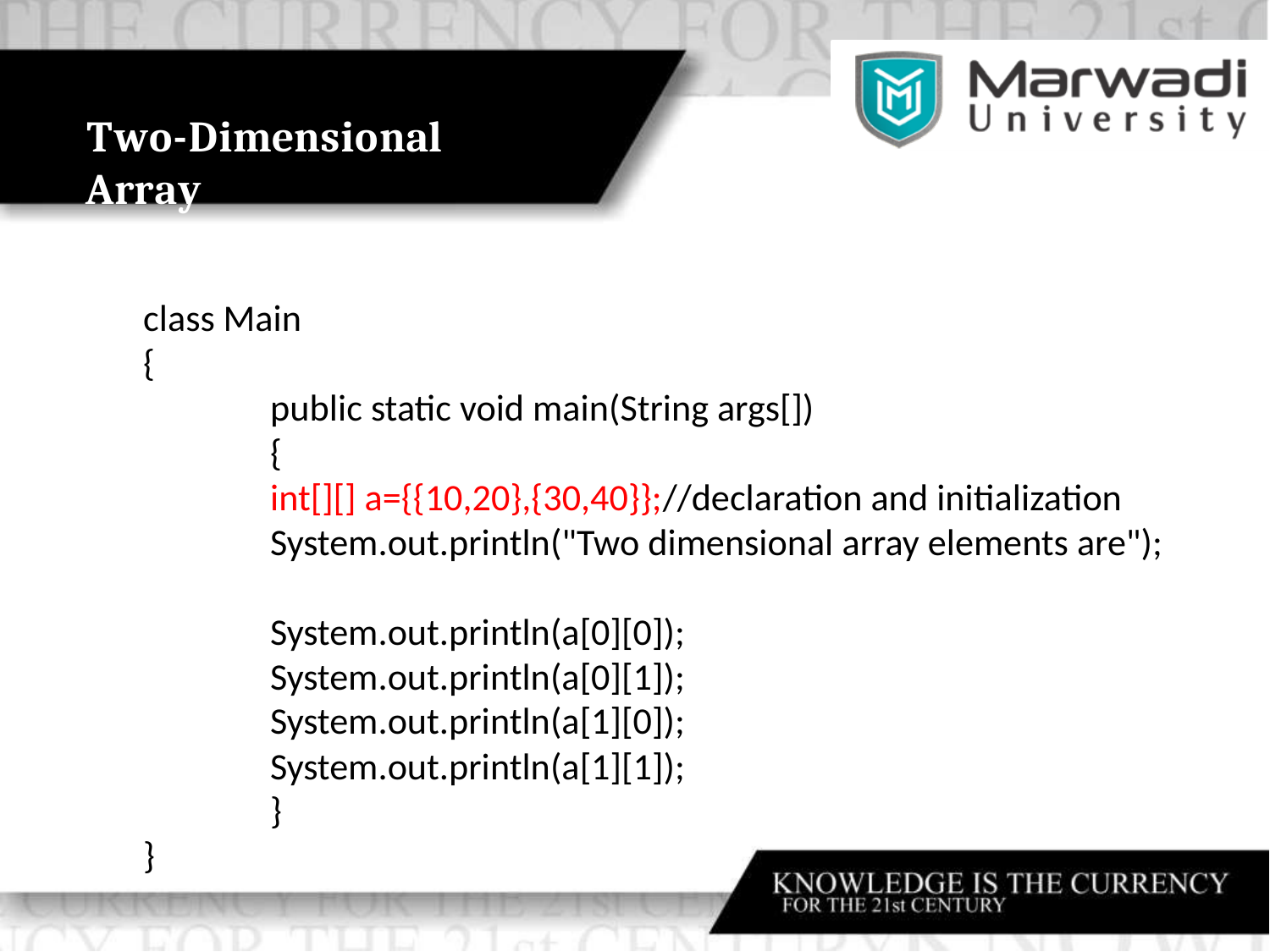

Two-Dimensional Array

class Main
{
	public static void main(String args[])
	{
	int[][] a={{10,20},{30,40}};//declaration and initialization
	System.out.println("Two dimensional array elements are");
	System.out.println(a[0][0]);
	System.out.println(a[0][1]);
	System.out.println(a[1][0]);
	System.out.println(a[1][1]);
	}
}